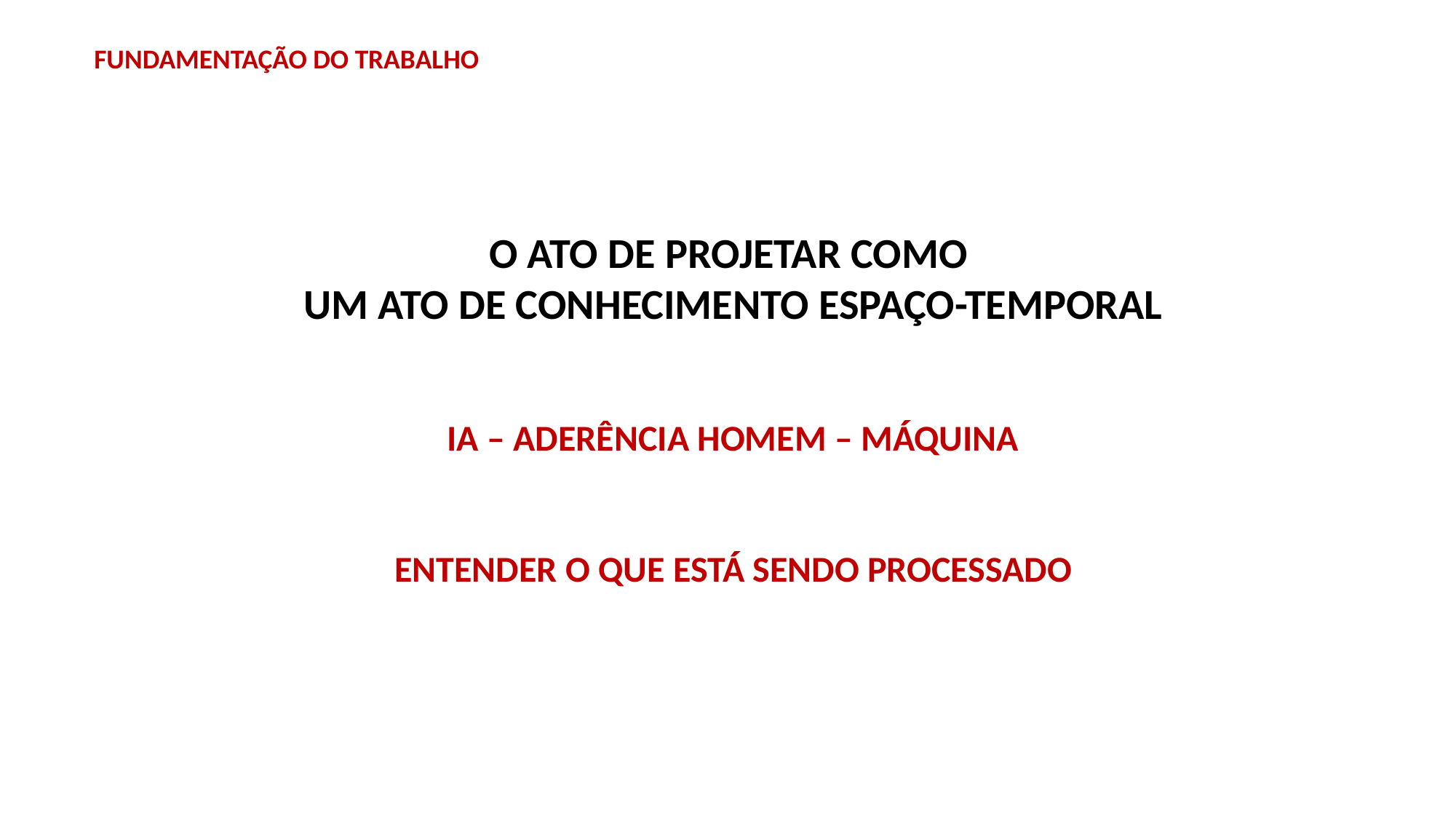

FUNDAMENTAÇÃO DO TRABALHO
O ATO DE PROJETAR COMO
UM ATO DE CONHECIMENTO ESPAÇO-TEMPORAL

IA – ADERÊNCIA HOMEM – MÁQUINA

ENTENDER O QUE ESTÁ SENDO PROCESSADO